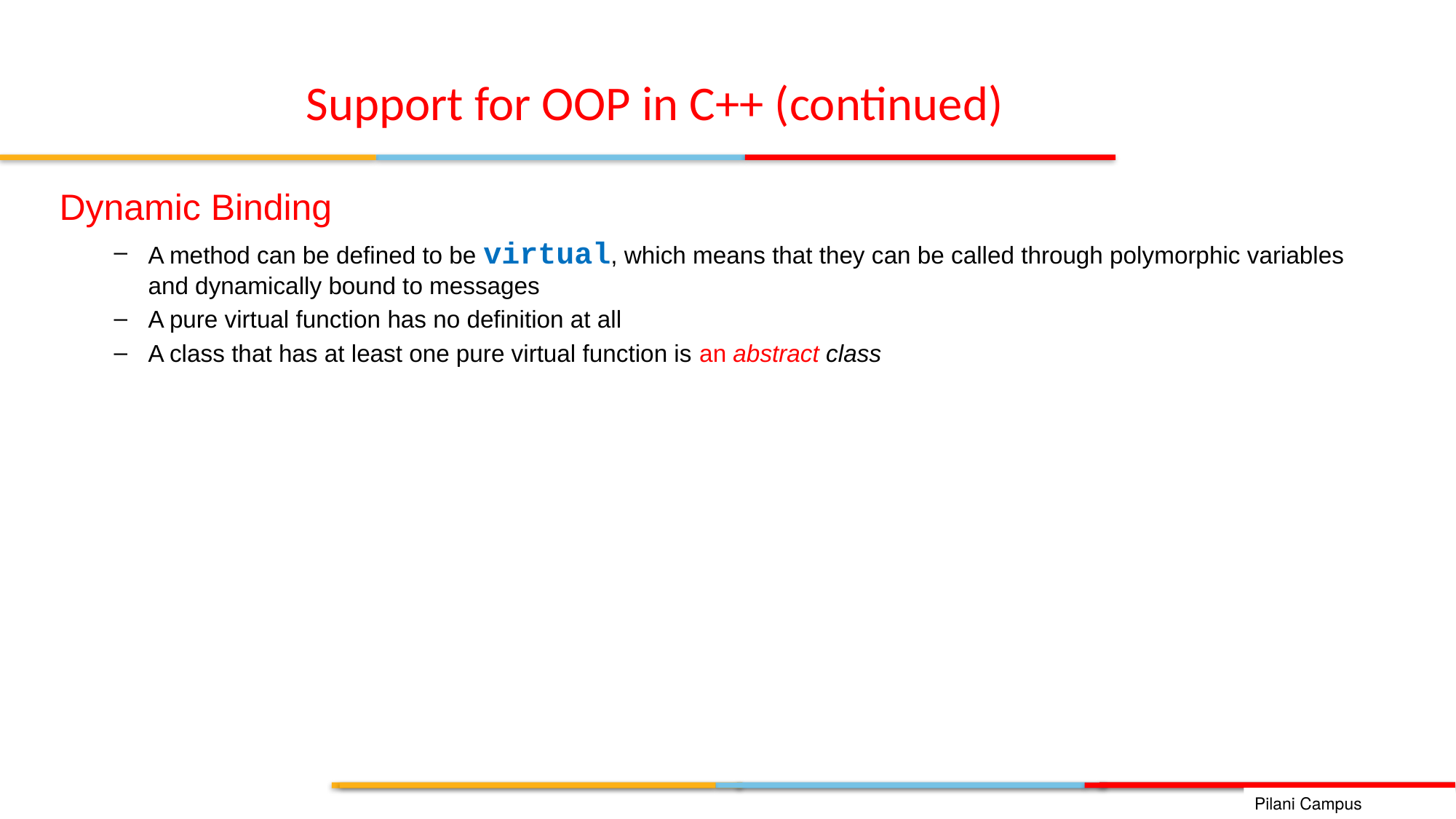

Support for OOP in C++ (continued)
Dynamic Binding
A method can be defined to be virtual, which means that they can be called through polymorphic variables and dynamically bound to messages
A pure virtual function has no definition at all
A class that has at least one pure virtual function is an abstract class
Pilani Campus